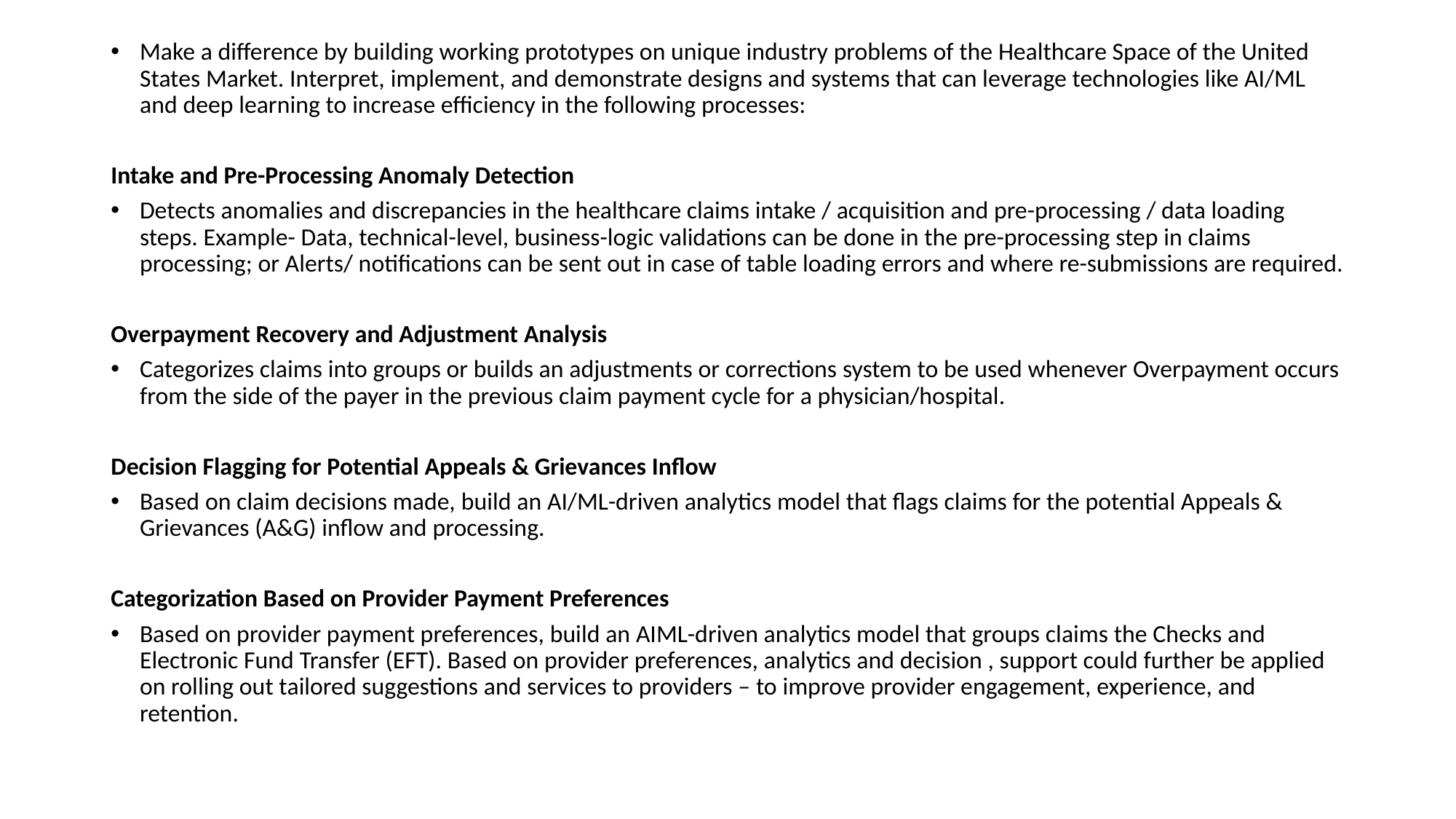

Make a difference by building working prototypes on unique industry problems of the Healthcare Space of the United States Market. Interpret, implement, and demonstrate designs and systems that can leverage technologies like AI/ML and deep learning to increase efficiency in the following processes:

Intake and Pre-Processing Anomaly Detection
Detects anomalies and discrepancies in the healthcare claims intake / acquisition and pre-processing / data loading steps. Example- Data, technical-level, business-logic validations can be done in the pre-processing step in claims processing; or Alerts/ notifications can be sent out in case of table loading errors and where re-submissions are required.

Overpayment Recovery and Adjustment Analysis
Categorizes claims into groups or builds an adjustments or corrections system to be used whenever Overpayment occurs from the side of the payer in the previous claim payment cycle for a physician/hospital.

Decision Flagging for Potential Appeals & Grievances Inflow
Based on claim decisions made, build an AI/ML-driven analytics model that flags claims for the potential Appeals & Grievances (A&G) inflow and processing.

Categorization Based on Provider Payment Preferences
Based on provider payment preferences, build an AIML-driven analytics model that groups claims the Checks and Electronic Fund Transfer (EFT). Based on provider preferences, analytics and decision , support could further be applied on rolling out tailored suggestions and services to providers – to improve provider engagement, experience, and retention.